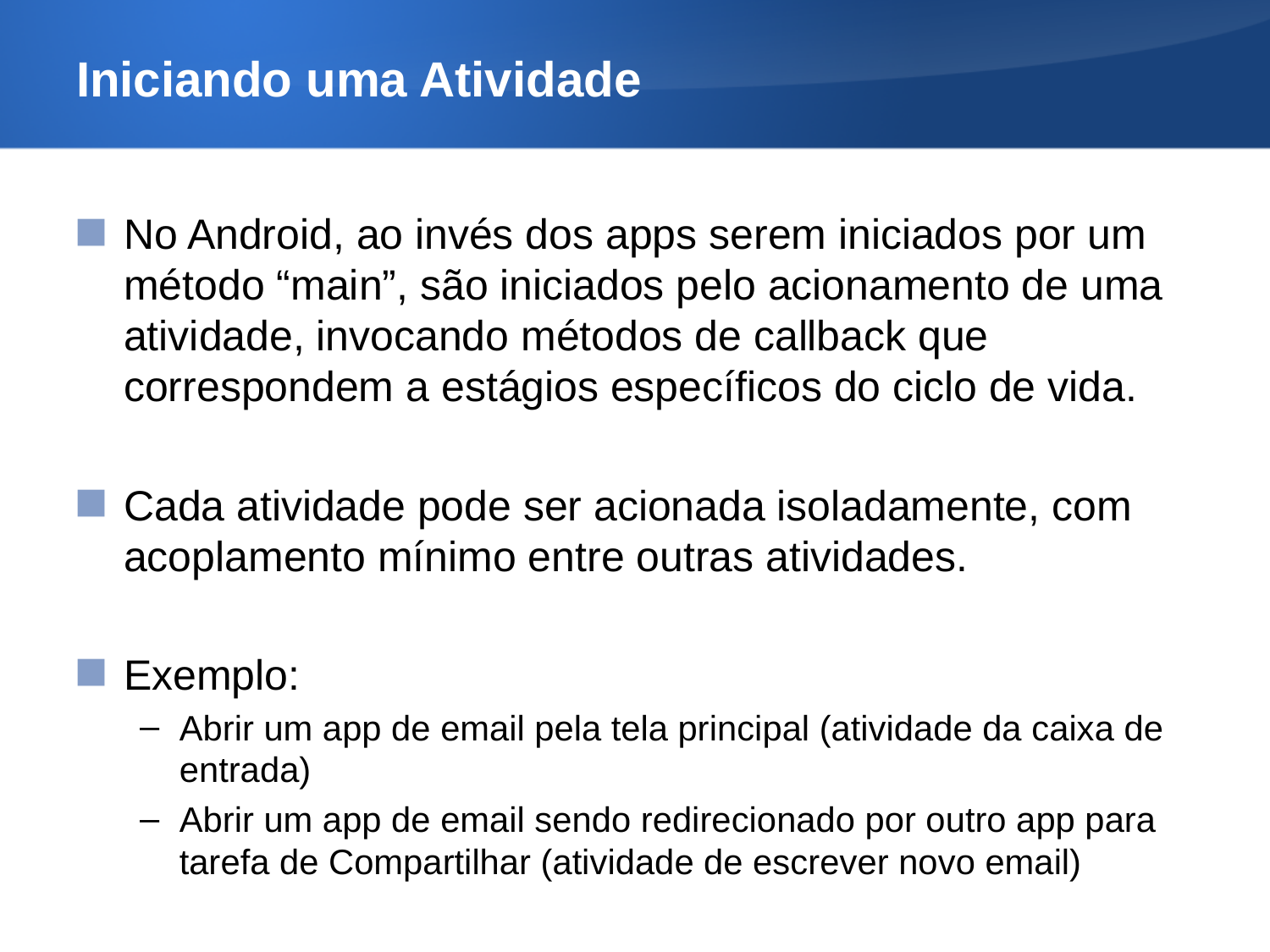

# Iniciando uma Atividade
No Android, ao invés dos apps serem iniciados por um método “main”, são iniciados pelo acionamento de uma atividade, invocando métodos de callback que correspondem a estágios específicos do ciclo de vida.

Cada atividade pode ser acionada isoladamente, com acoplamento mínimo entre outras atividades.

Exemplo:
Abrir um app de email pela tela principal (atividade da caixa de entrada)
Abrir um app de email sendo redirecionado por outro app para tarefa de Compartilhar (atividade de escrever novo email)